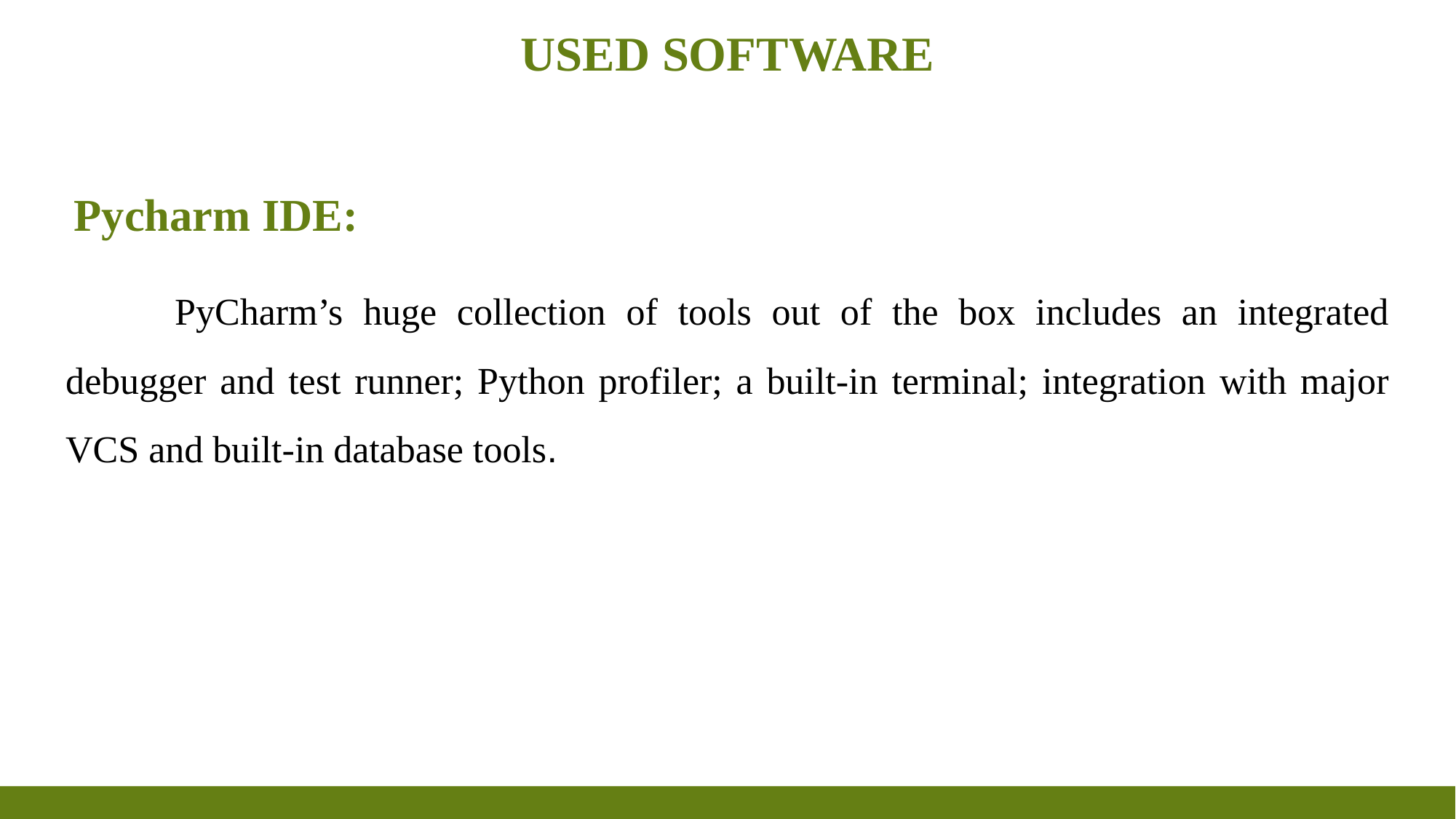

# USED SOFTWARE
 Pycharm IDE:
	PyCharm’s huge collection of tools out of the box includes an integrated debugger and test runner; Python profiler; a built-in terminal; integration with major VCS and built-in database tools.